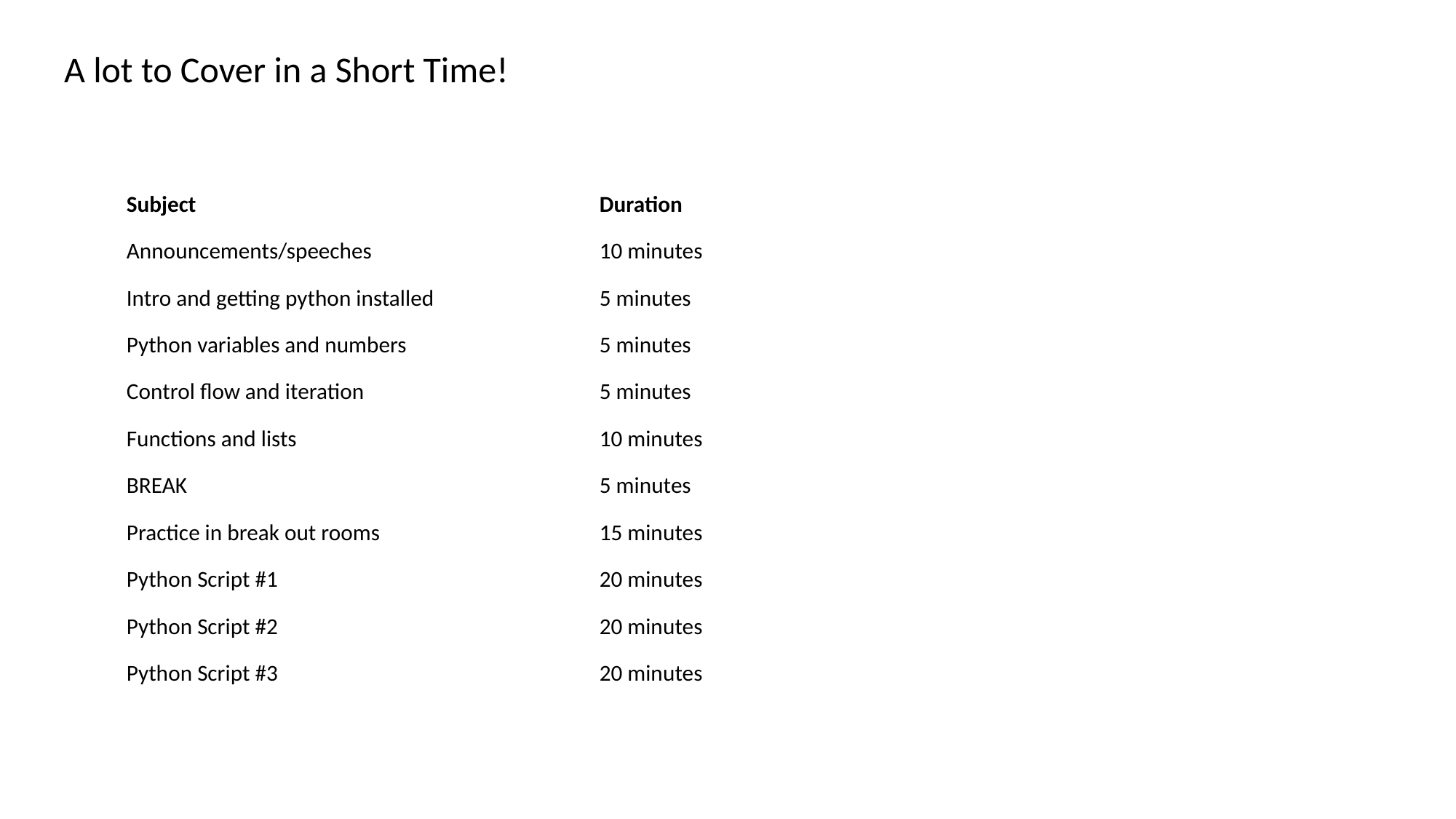

# A lot to Cover in a Short Time!

| Subject | Duration |
| --- | --- |
| Announcements/speeches | 10 minutes |
| Intro and getting python installed | 5 minutes |
| Python variables and numbers | 5 minutes |
| Control flow and iteration | 5 minutes |
| Functions and lists | 10 minutes |
| BREAK | 5 minutes |
| Practice in break out rooms | 15 minutes |
| Python Script #1 | 20 minutes |
| Python Script #2 | 20 minutes |
| Python Script #3 | 20 minutes |